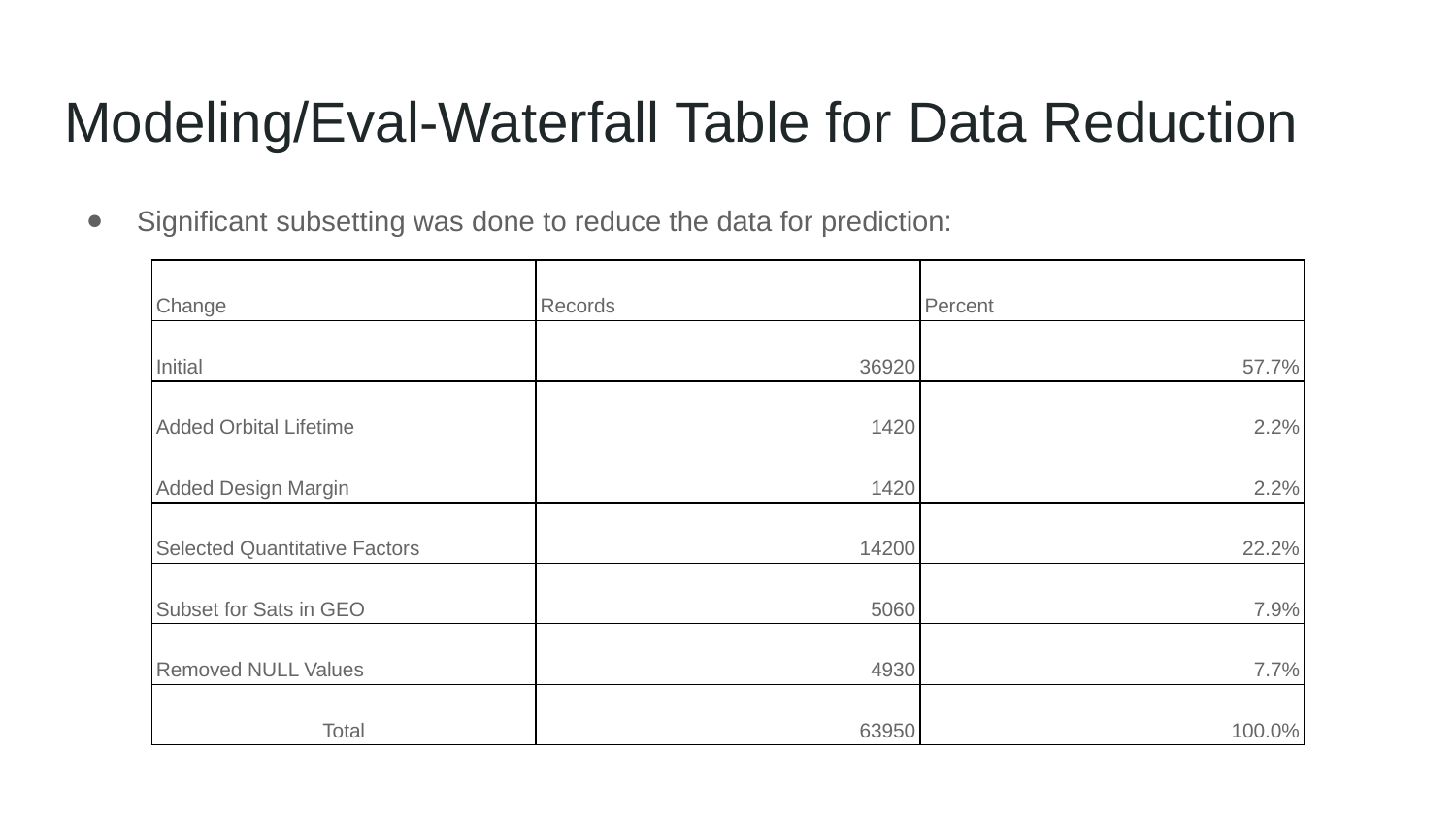

# Modeling/Eval-Waterfall Table for Data Reduction
Significant subsetting was done to reduce the data for prediction:

| Change | Records | Percent |
| --- | --- | --- |
| Initial | 36920 | 57.7% |
| Added Orbital Lifetime | 1420 | 2.2% |
| Added Design Margin | 1420 | 2.2% |
| Selected Quantitative Factors | 14200 | 22.2% |
| Subset for Sats in GEO | 5060 | 7.9% |
| Removed NULL Values | 4930 | 7.7% |
| Total | 63950 | 100.0% |